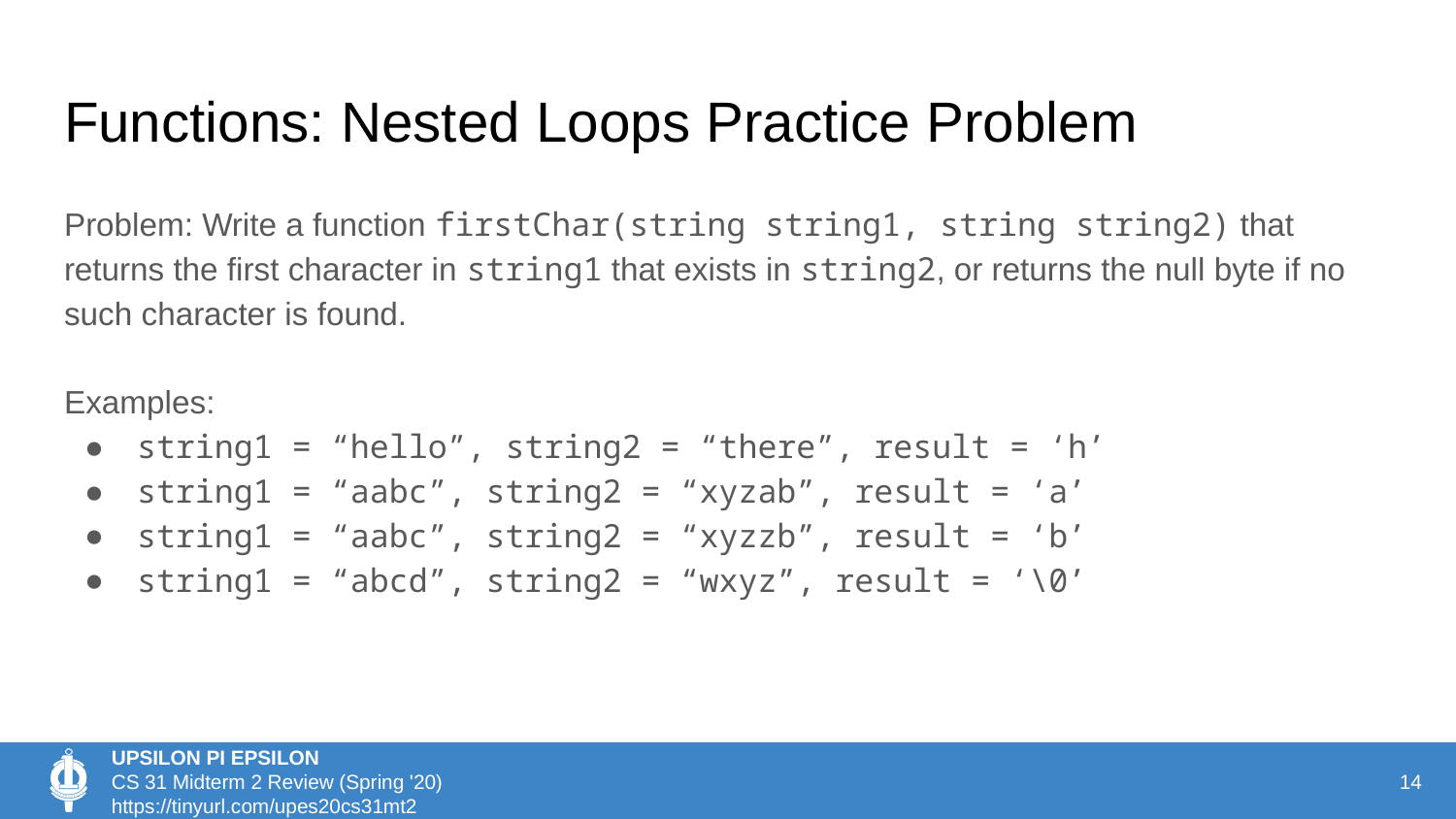

# Functions: Nested Loops Practice Problem
Problem: Write a function firstChar(string string1, string string2) that returns the first character in string1 that exists in string2, or returns the null byte if no such character is found.

Examples:
string1 = “hello”, string2 = “there”, result = ‘h’
string1 = “aabc”, string2 = “xyzab”, result = ‘a’
string1 = “aabc”, string2 = “xyzzb”, result = ‘b’
string1 = “abcd”, string2 = “wxyz”, result = ‘\0’

14